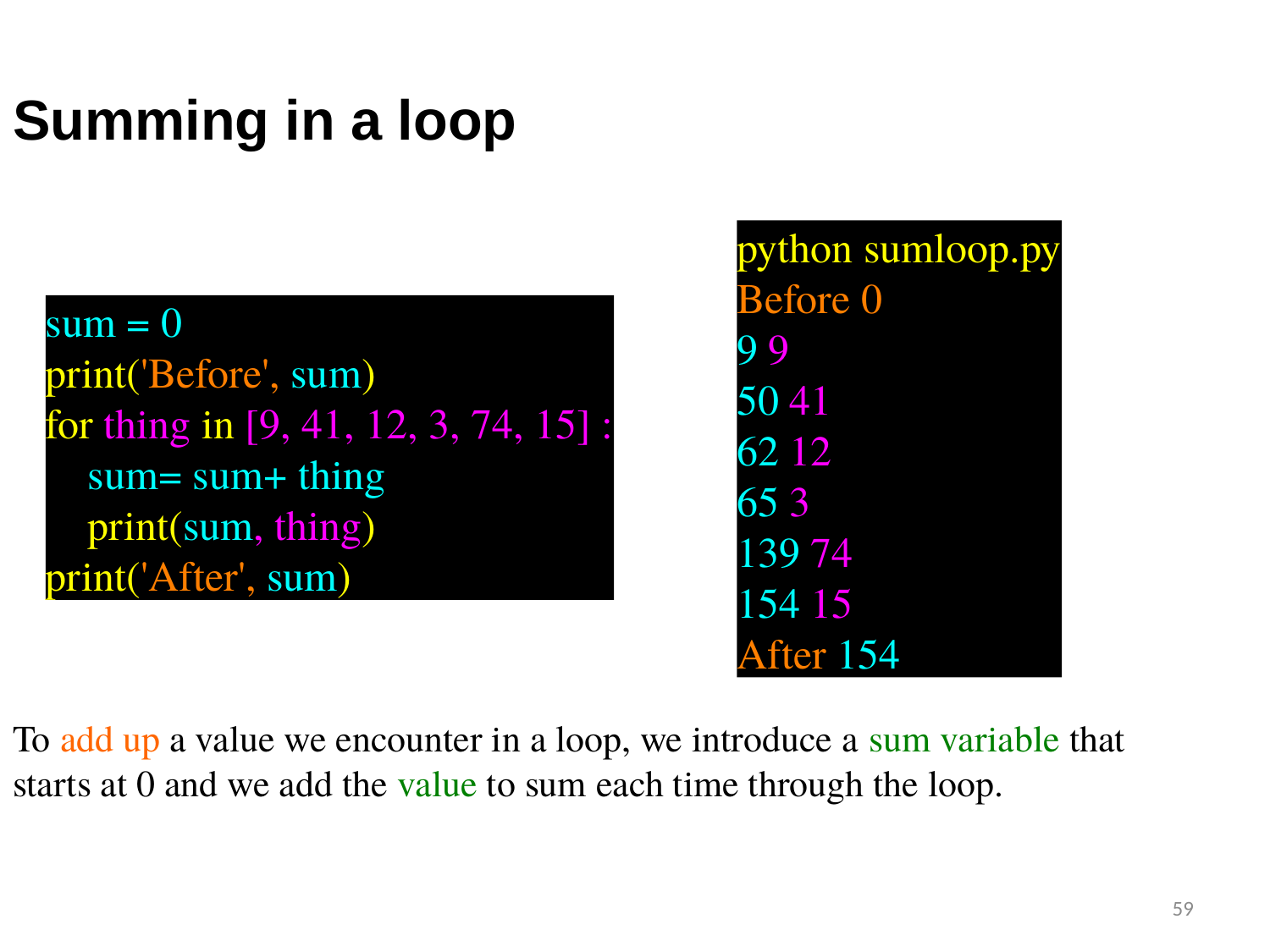

Summing in a loop
python sumloop.py
Before 0
9 9
50 41
62 12
65 3
139 74
154 15
After 154
sum = 0
print('Before', sum)
for thing in [9, 41, 12, 3, 74, 15] :
    sum= sum+ thing
    print(sum, thing)
print('After', sum)
To add up a value we encounter in a loop, we introduce a sum variable that starts at 0 and we add the value to sum each time through the loop.
59